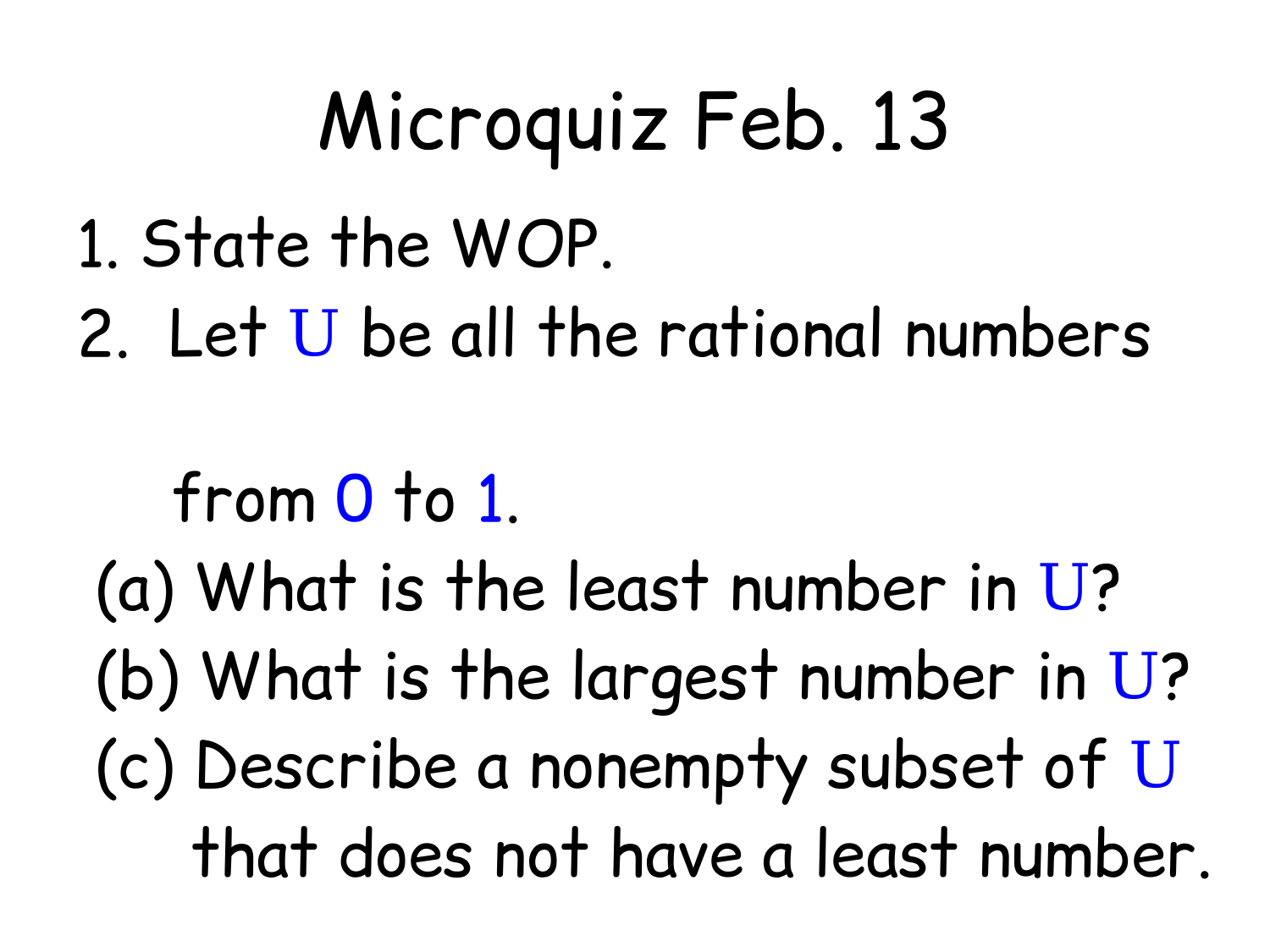

# Microquiz Feb. 13
1. State the WOP.
2.  Let U be all the rational numbers
     from 0 to 1.
 (a) What is the least number in U?
 (b) What is the largest number in U?
 (c) Describe a nonempty subset of U
      that does not have a least number.